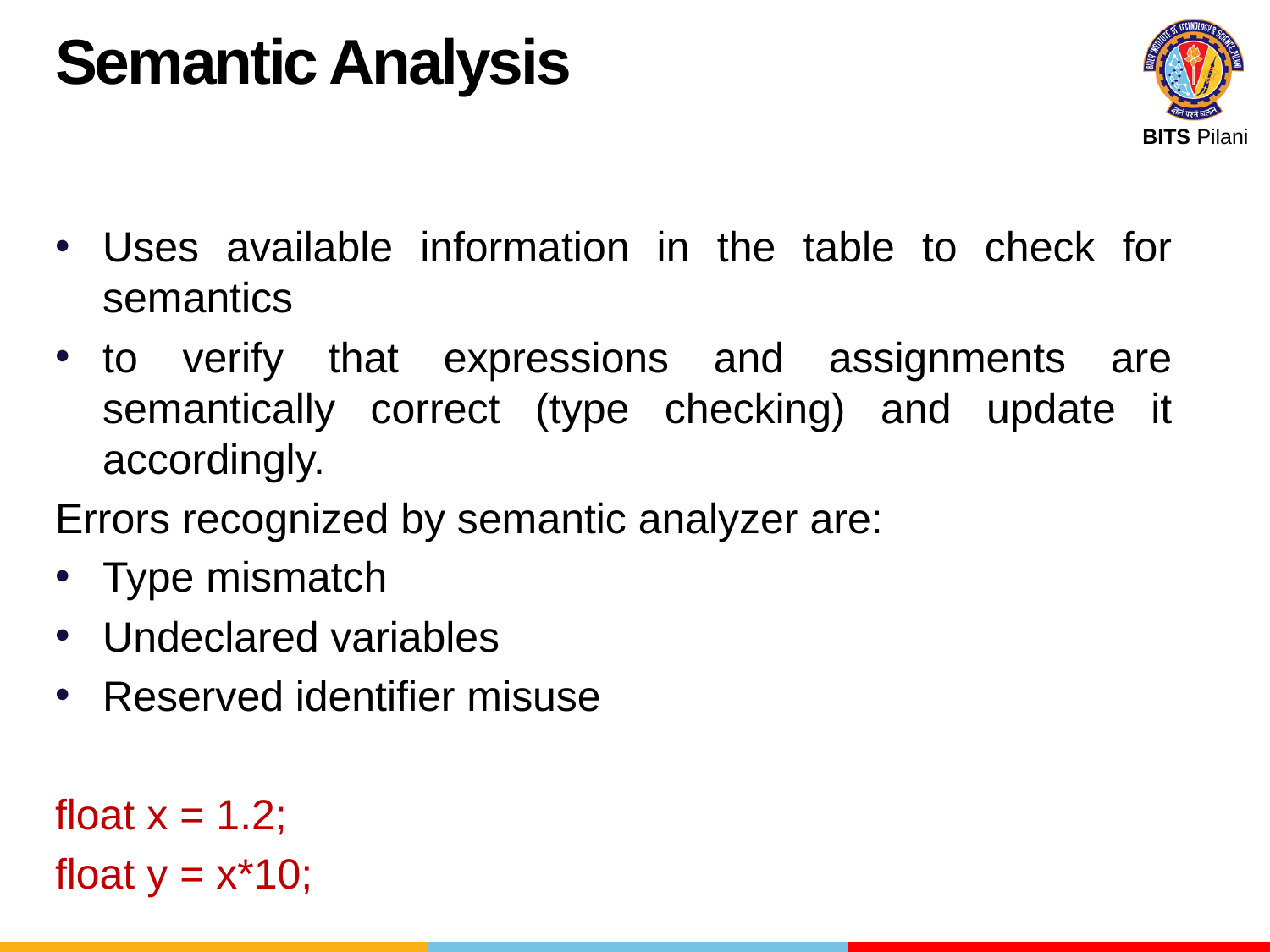

Semantic Analysis
Uses available information in the table to check for semantics
to verify that expressions and assignments are semantically correct (type checking) and update it accordingly.
Errors recognized by semantic analyzer are:
Type mismatch
Undeclared variables
Reserved identifier misuse

float x = 1.2;
float y = x*10;